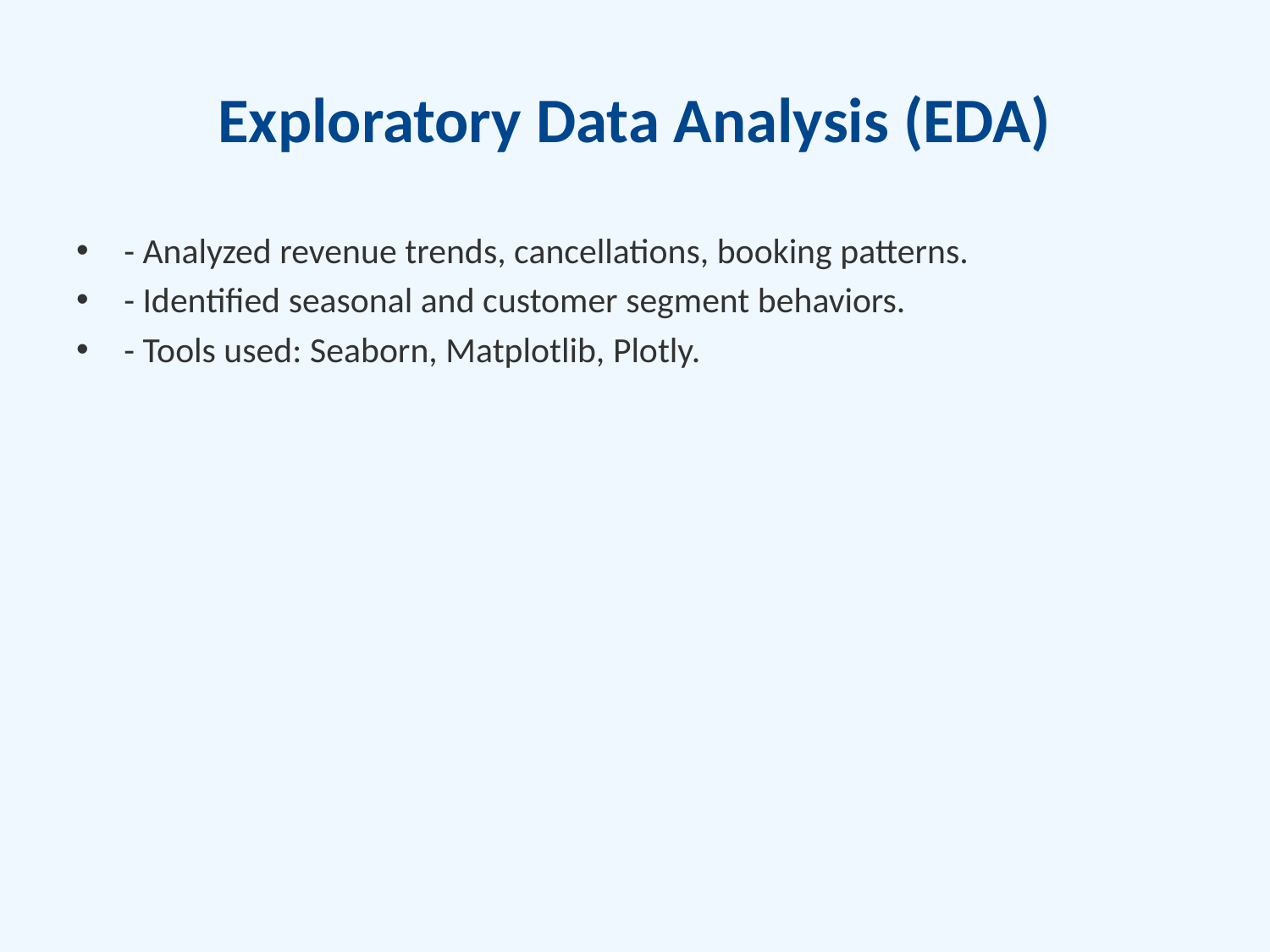

# Exploratory Data Analysis (EDA)
- Analyzed revenue trends, cancellations, booking patterns.
- Identified seasonal and customer segment behaviors.
- Tools used: Seaborn, Matplotlib, Plotly.